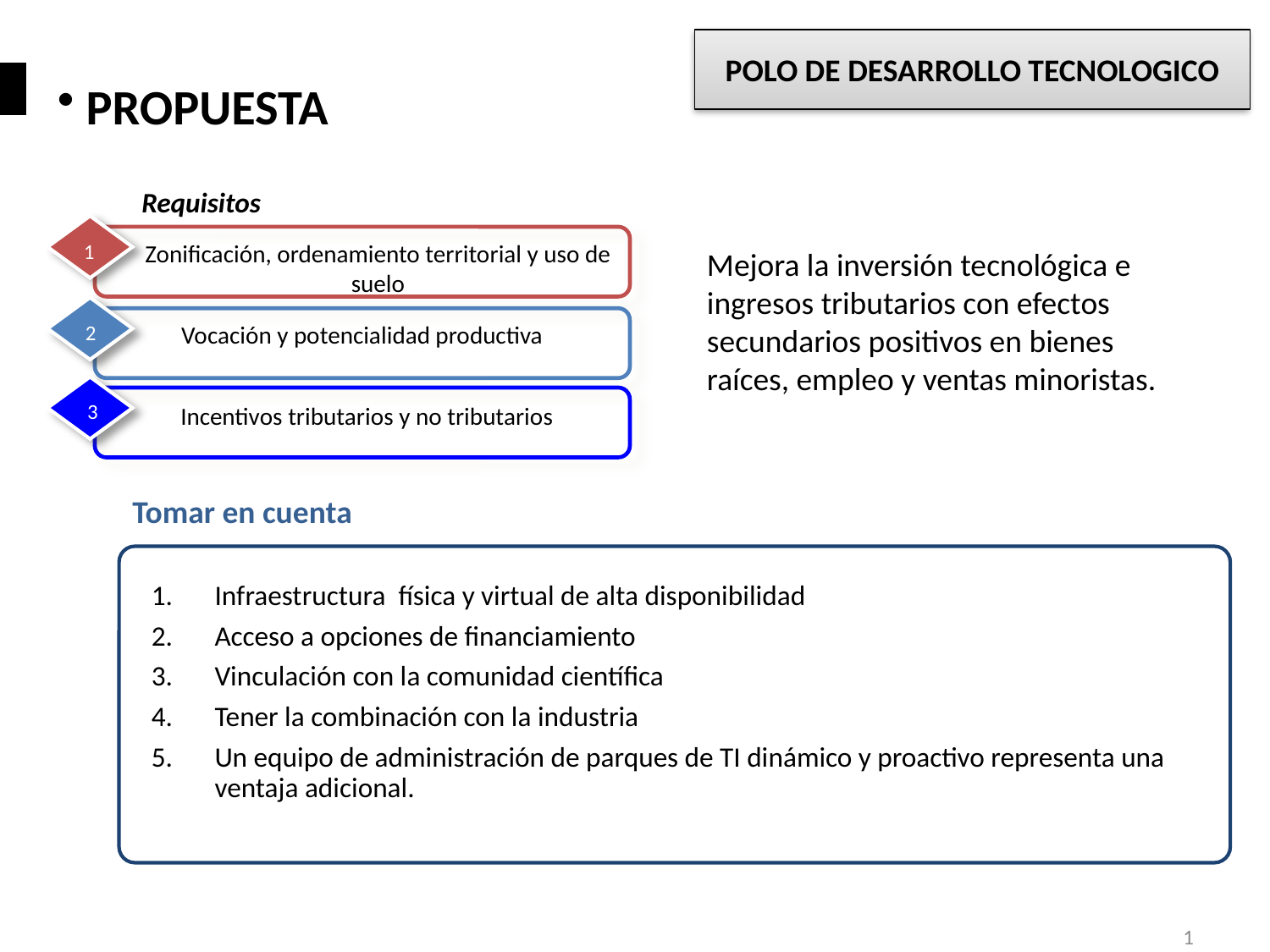

POLO DE DESARROLLO TECNOLOGICO

 PROPUESTA
Requisitos

1
Zonificación, ordenamiento territorial y uso de suelo

Mejora la inversión tecnológica e ingresos tributarios con efectos secundarios positivos en bienes raíces, empleo y ventas minoristas.

2
Vocación y potencialidad productiva

3
Incentivos tributarios y no tributarios
Tomar en cuenta

Infraestructura  física y virtual de alta disponibilidad
Acceso a opciones de financiamiento
Vinculación con la comunidad científica
Tener la combinación con la industria
Un equipo de administración de parques de TI dinámico y proactivo representa una ventaja adicional.
1